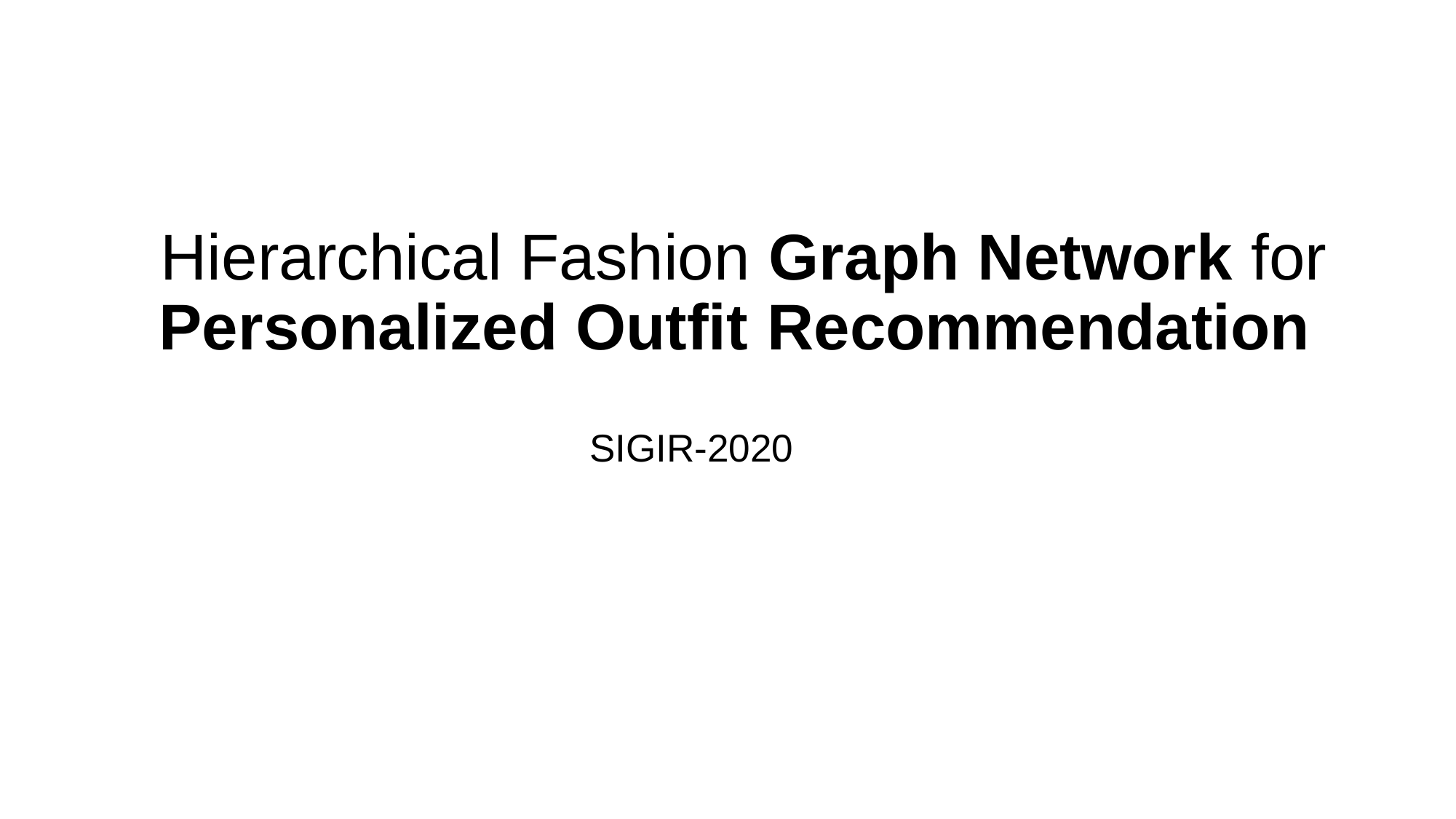

# Hierarchical Fashion Graph Network for Personalized Outfit Recommendation
SIGIR-2020